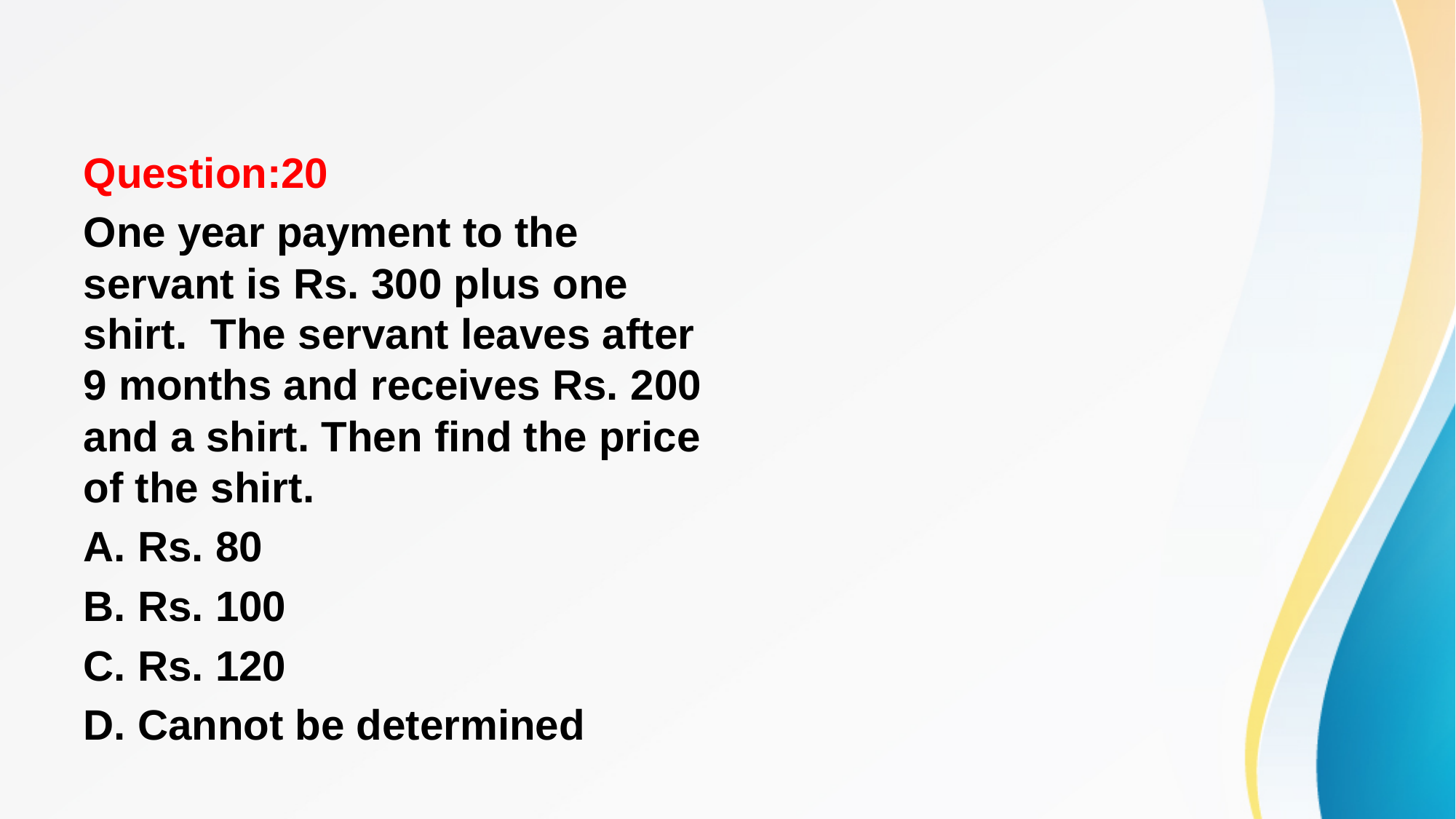

#
Question:20
One year payment to the servant is Rs. 300 plus one shirt.  The servant leaves after 9 months and receives Rs. 200 and a shirt. Then find the price of the shirt.
A. Rs. 80
B. Rs. 100
C. Rs. 120
D. Cannot be determined